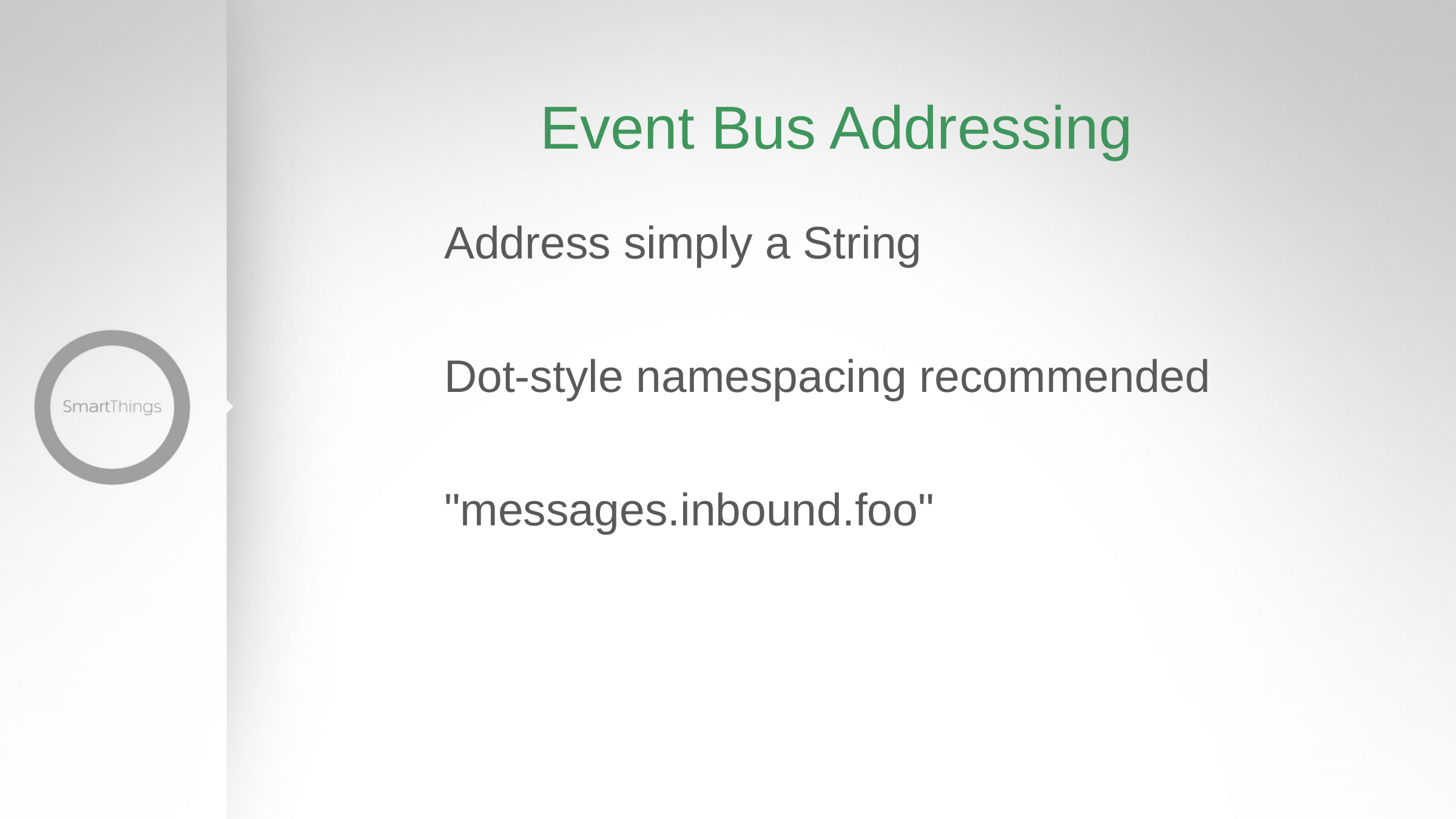

# Event Bus Addressing
Address simply a String

Dot-style namespacing recommended

"messages.inbound.foo"